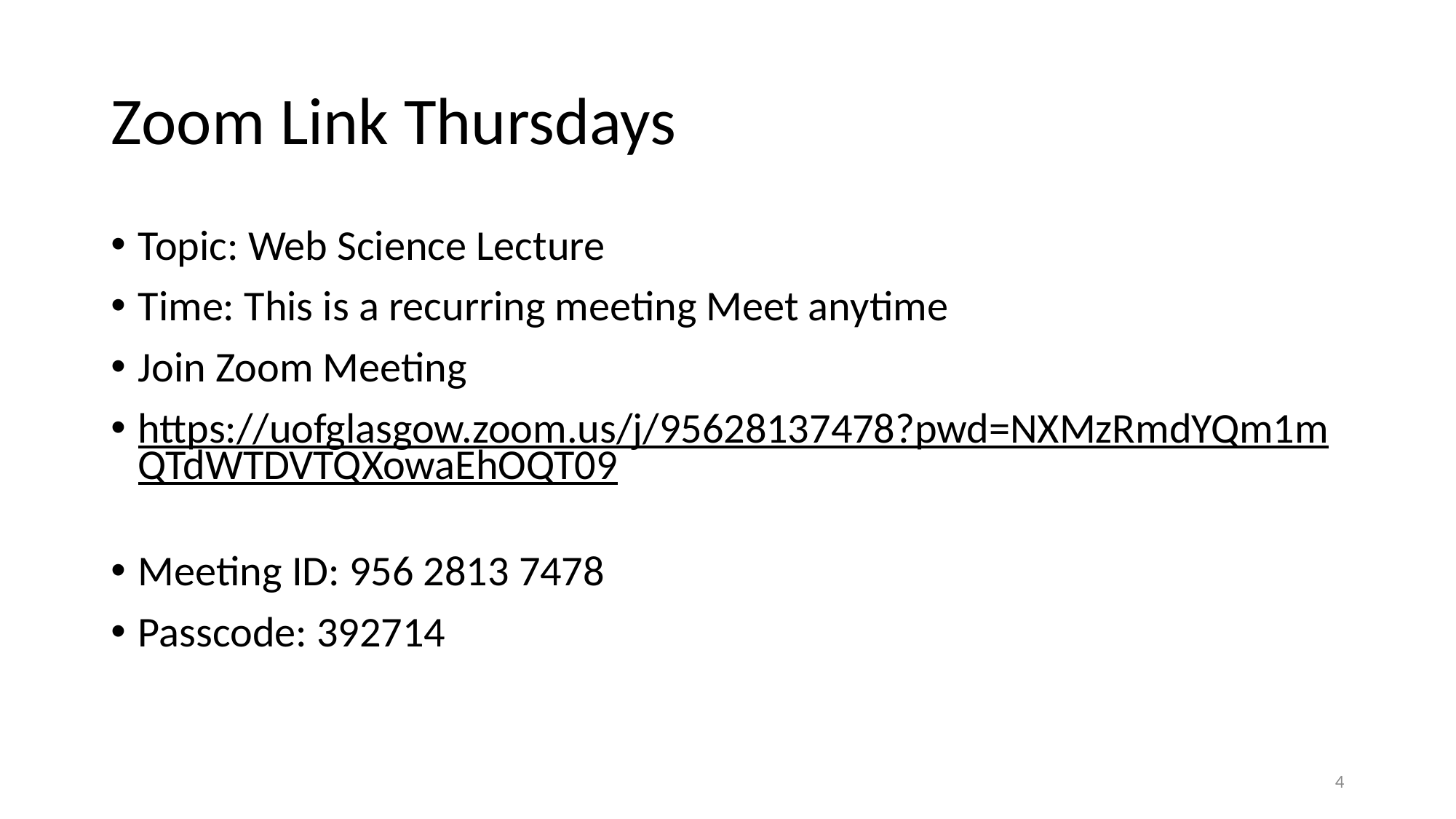

# Zoom Link Thursdays
Topic: Web Science Lecture
Time: This is a recurring meeting Meet anytime
Join Zoom Meeting
https://uofglasgow.zoom.us/j/95628137478?pwd=NXMzRmdYQm1mQTdWTDVTQXowaEhOQT09
Meeting ID: 956 2813 7478
Passcode: 392714

4